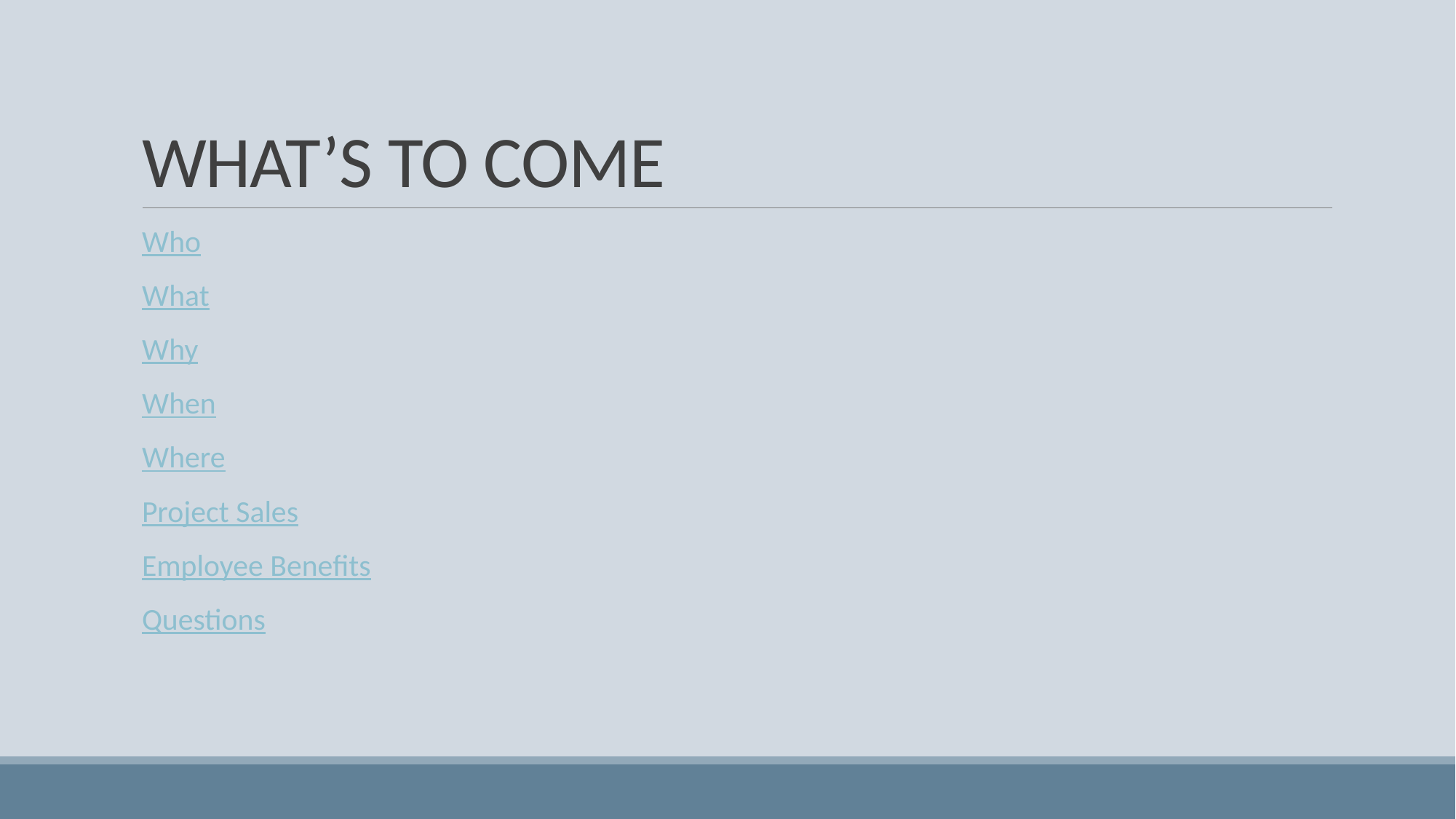

# WHAT’S TO COME
Who
What
Why
When
Where
Project Sales
Employee Benefits
Questions